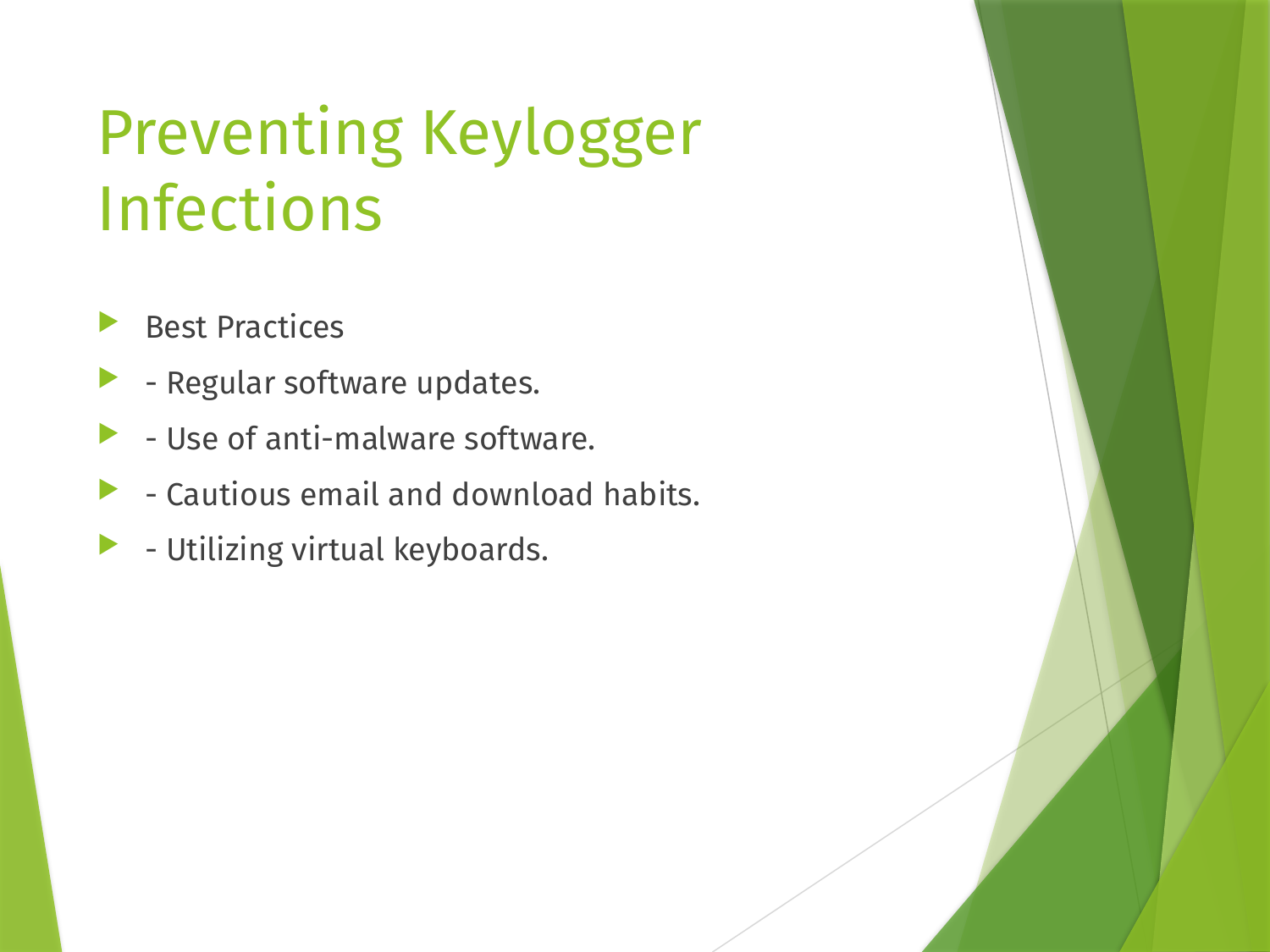

# Preventing Keylogger Infections
Best Practices
- Regular software updates.
- Use of anti-malware software.
- Cautious email and download habits.
- Utilizing virtual keyboards.